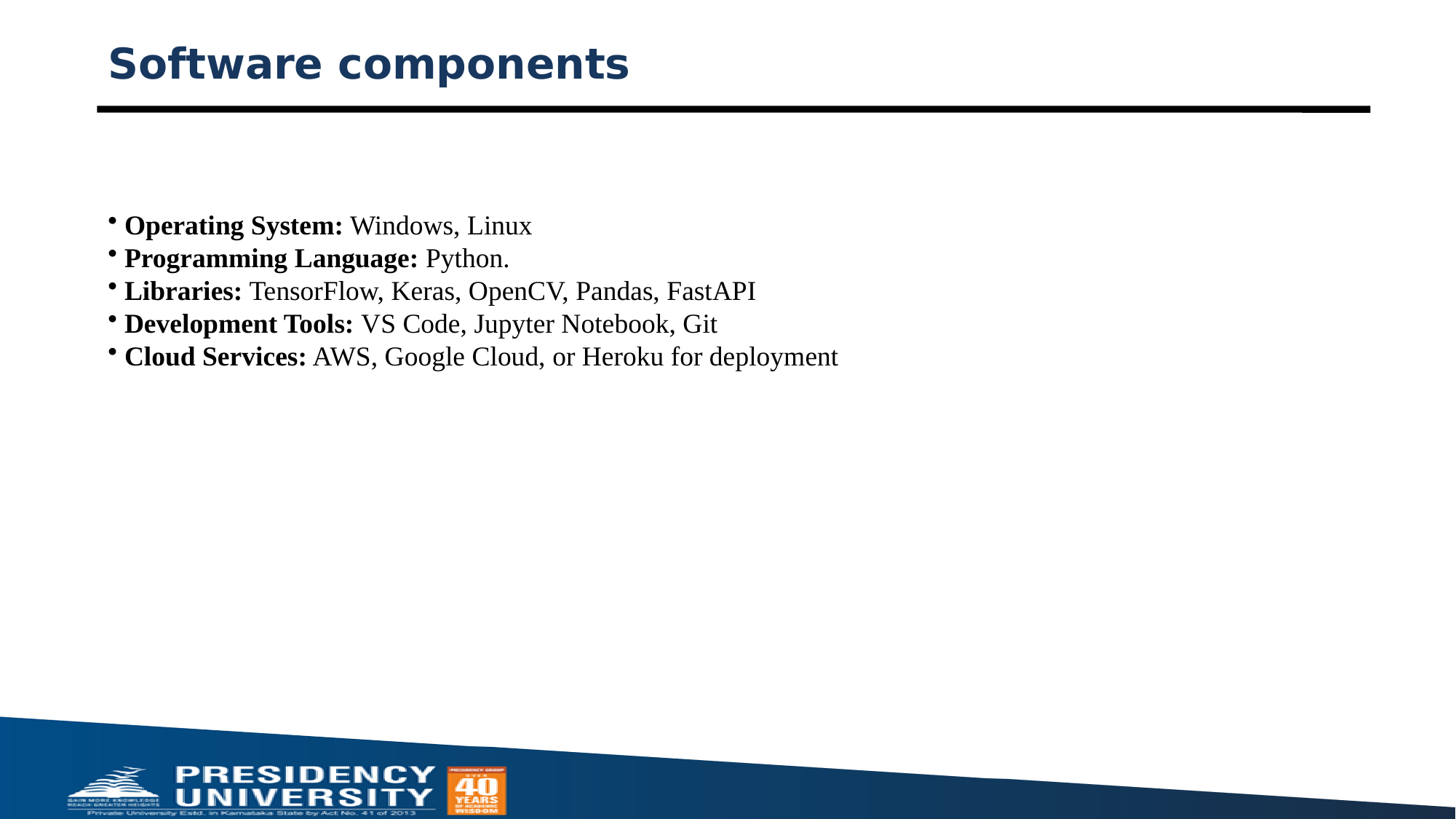

# Software components

 Operating System: Windows, Linux
 Programming Language: Python.
 Libraries: TensorFlow, Keras, OpenCV, Pandas, FastAPI
 Development Tools: VS Code, Jupyter Notebook, Git
 Cloud Services: AWS, Google Cloud, or Heroku for deployment